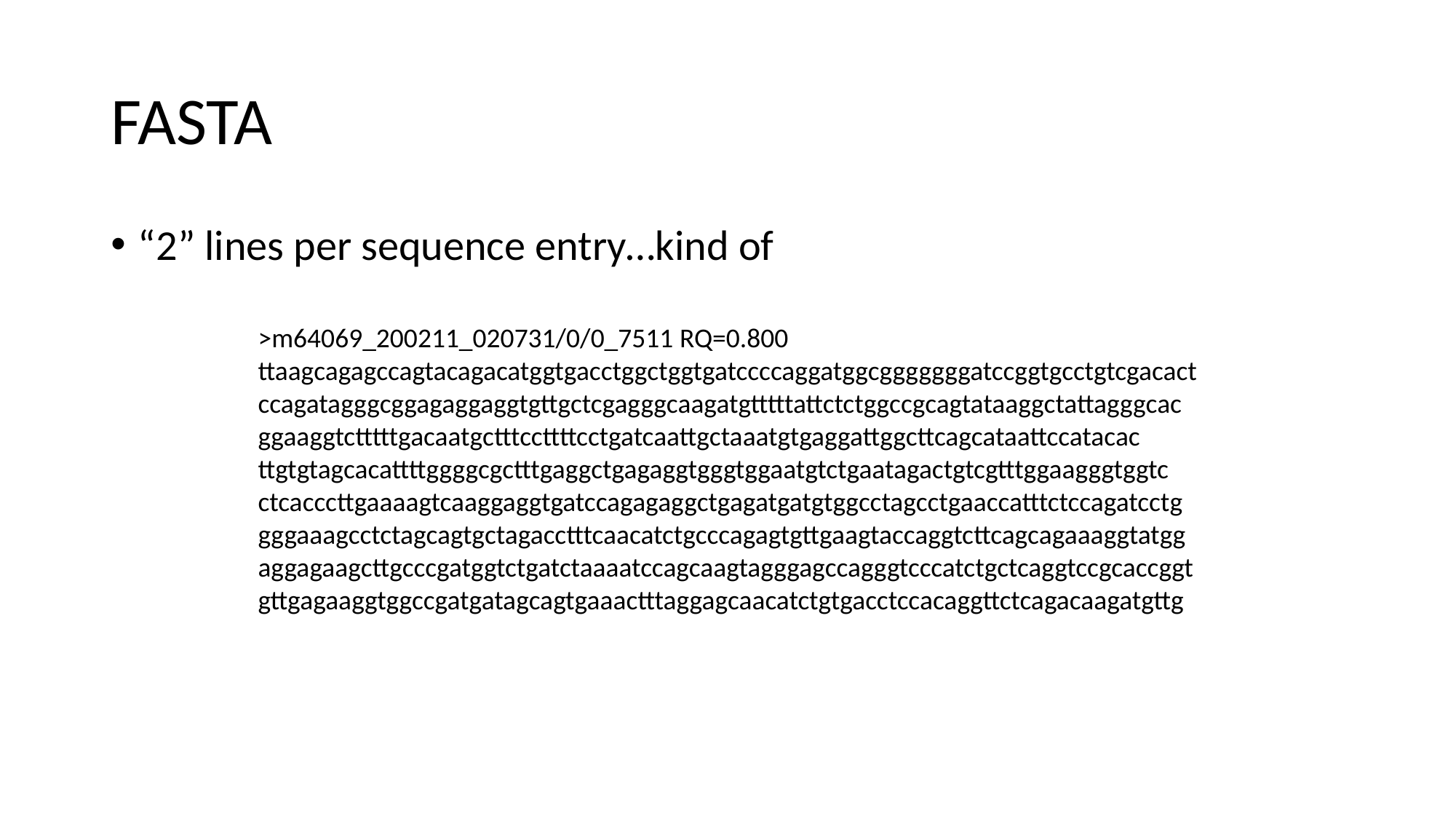

# FASTA
“2” lines per sequence entry…kind of

>m64069_200211_020731/0/0_7511 RQ=0.800
ttaagcagagccagtacagacatggtgacctggctggtgatccccaggatggcgggggggatccggtgcctgtcgacact
ccagatagggcggagaggaggtgttgctcgagggcaagatgtttttattctctggccgcagtataaggctattagggcac
ggaaggtctttttgacaatgctttccttttcctgatcaattgctaaatgtgaggattggcttcagcataattccatacac
ttgtgtagcacattttggggcgctttgaggctgagaggtgggtggaatgtctgaatagactgtcgtttggaagggtggtc
ctcacccttgaaaagtcaaggaggtgatccagagaggctgagatgatgtggcctagcctgaaccatttctccagatcctg
gggaaagcctctagcagtgctagacctttcaacatctgcccagagtgttgaagtaccaggtcttcagcagaaaggtatgg
aggagaagcttgcccgatggtctgatctaaaatccagcaagtagggagccagggtcccatctgctcaggtccgcaccggt
gttgagaaggtggccgatgatagcagtgaaactttaggagcaacatctgtgacctccacaggttctcagacaagatgttg